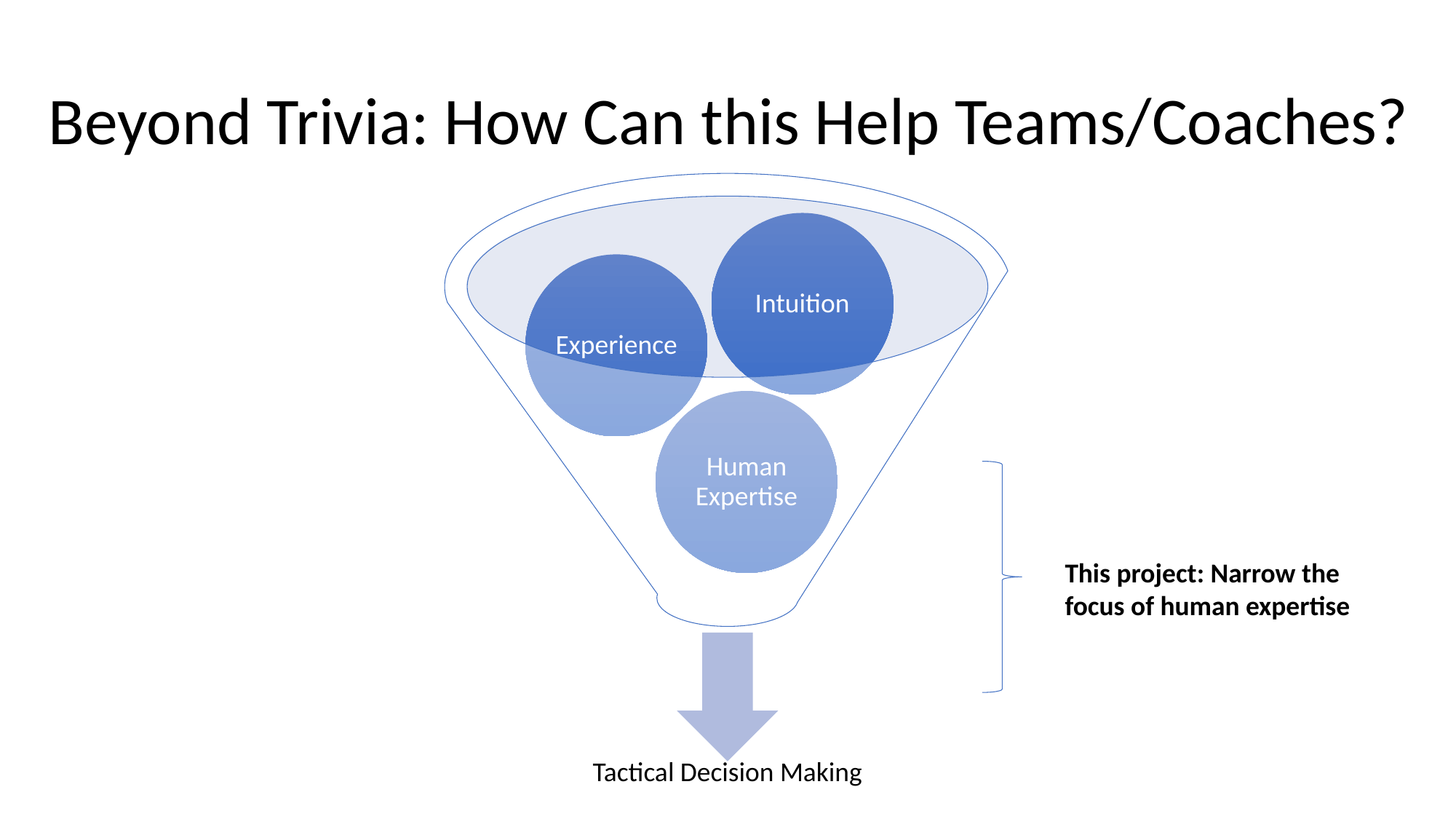

# Beyond Trivia: How Can this Help Teams/Coaches?
Tactical Decision Making
Human Expertise
Experience
Intuition

This project: Narrow the focus of human expertise